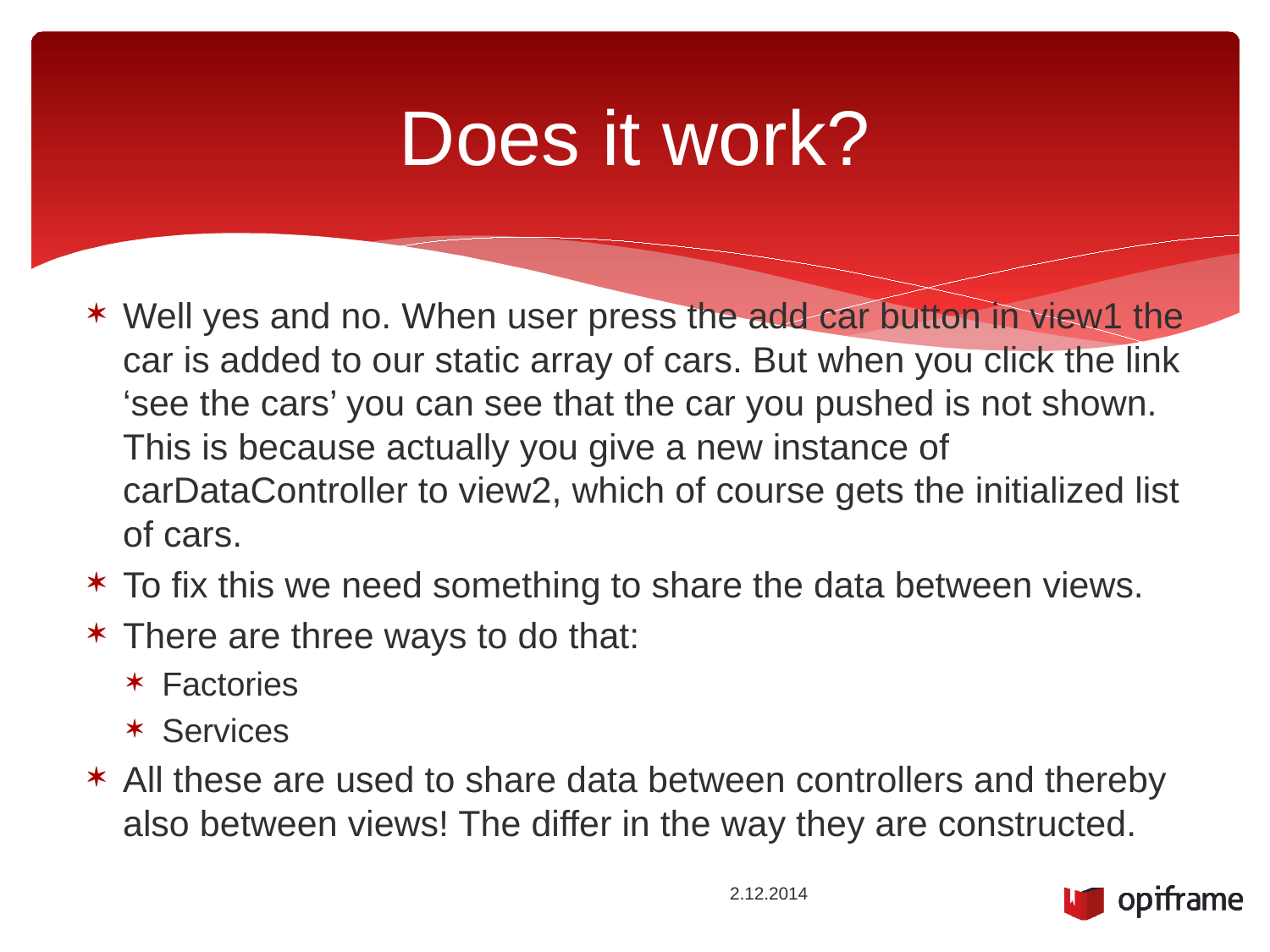

# Does it work?
Well yes and no. When user press the add car button in view1 the car is added to our static array of cars. But when you click the link ‘see the cars’ you can see that the car you pushed is not shown. This is because actually you give a new instance of carDataController to view2, which of course gets the initialized list of cars.
To fix this we need something to share the data between views.
There are three ways to do that:
Factories
Services
All these are used to share data between controllers and thereby also between views! The differ in the way they are constructed.

2.12.2014